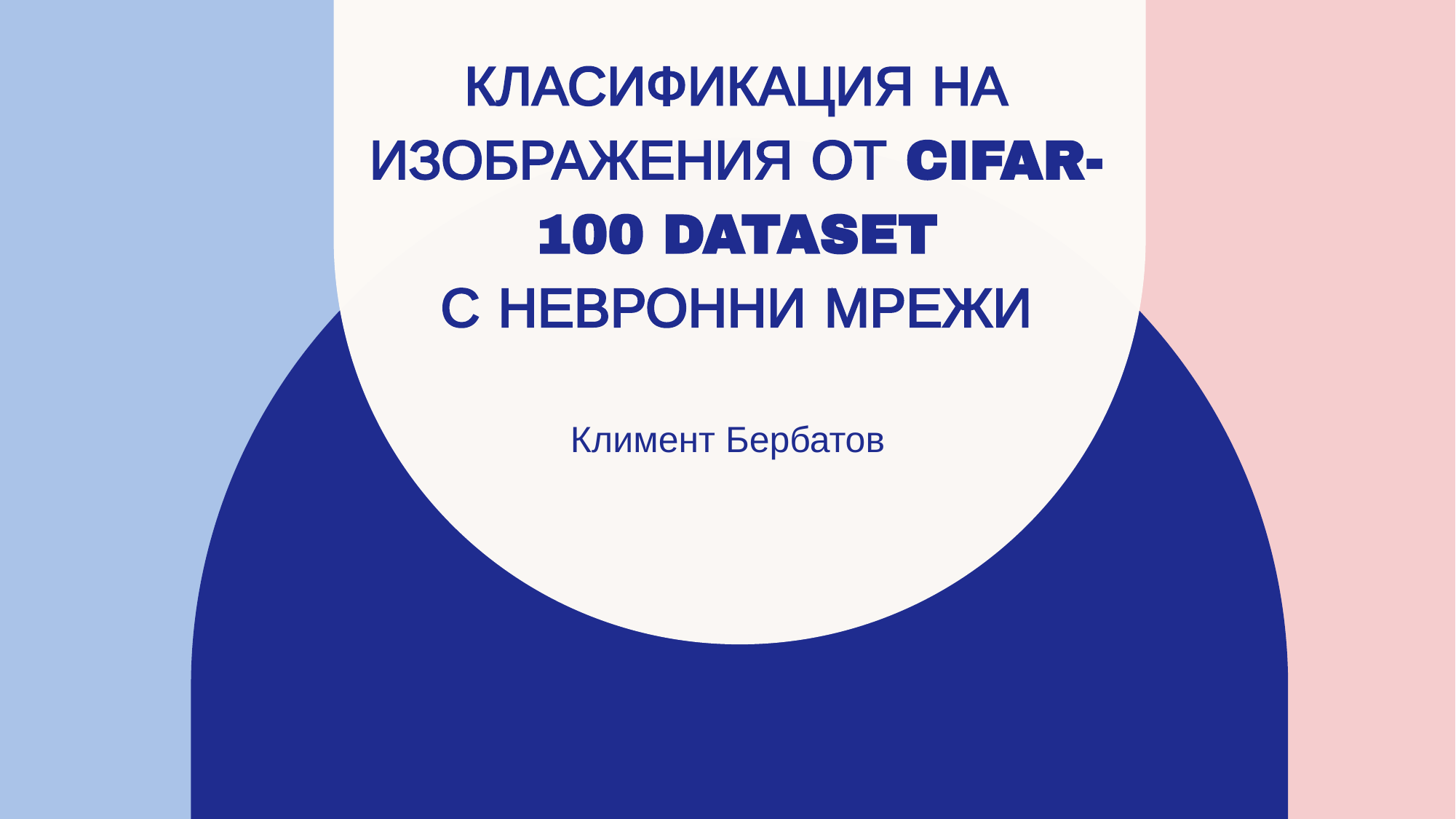

# Класификация на изображения от Cifar-100 dataset с невронни мрежи
Климент Бербатов